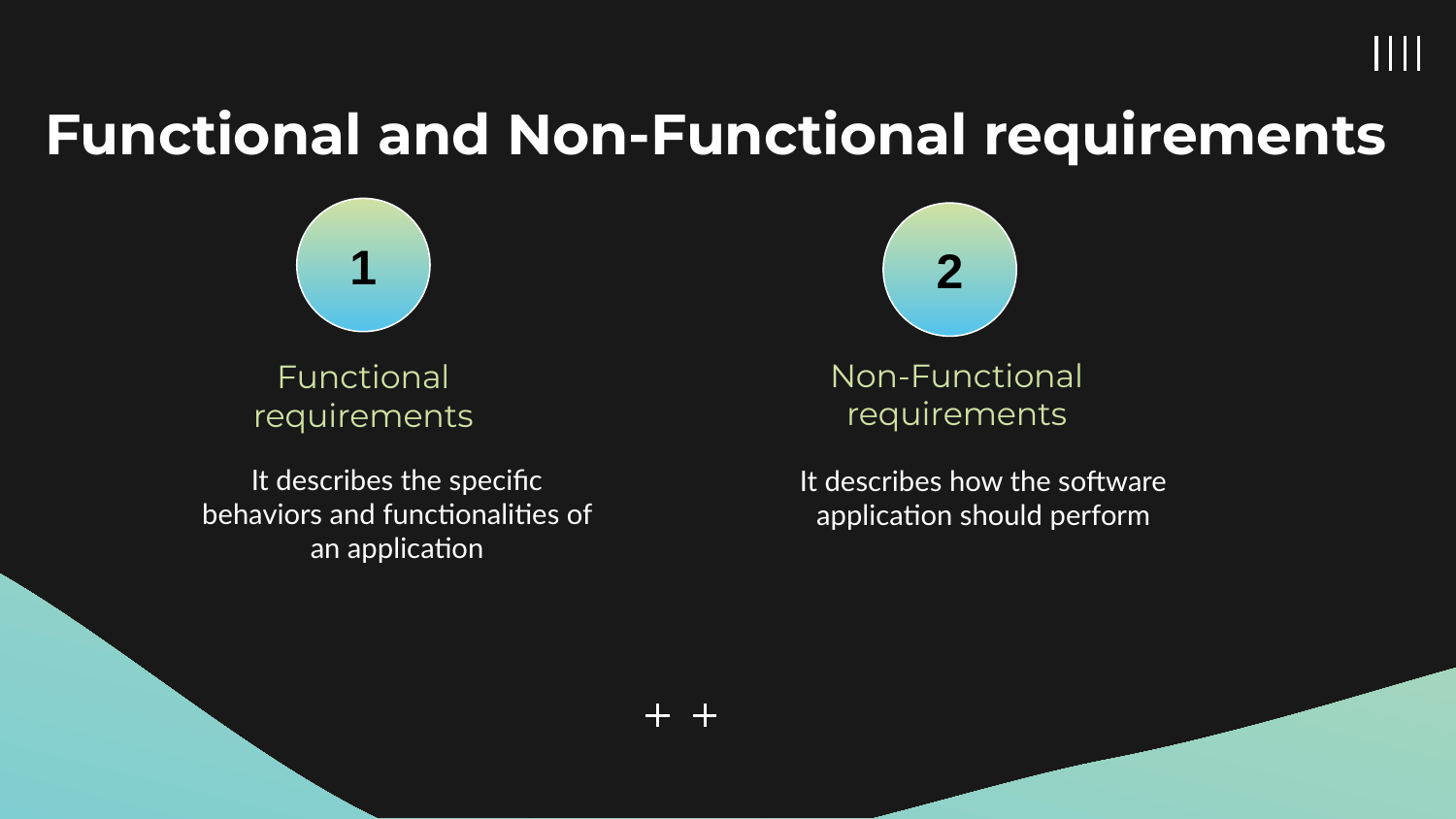

Functional and Non-Functional requirements
1
2
# Non-Functional requirements
Functional requirements
It describes the specific behaviors and functionalities of an application
It describes how the software application should perform